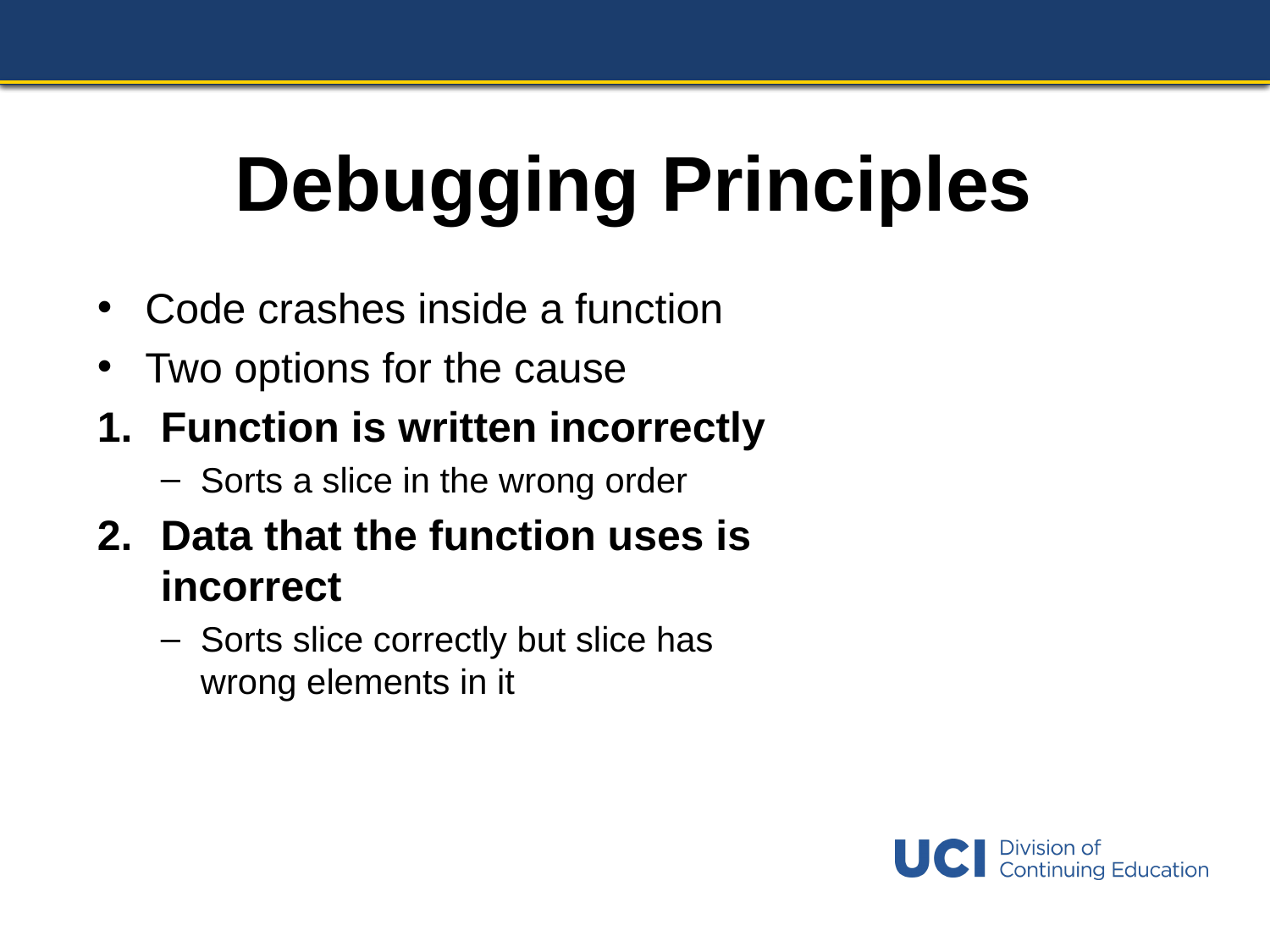

# Debugging Principles
Code crashes inside a function
Two options for the cause
Function is written incorrectly
Sorts a slice in the wrong order
Data that the function uses is incorrect
Sorts slice correctly but slice has wrong elements in it